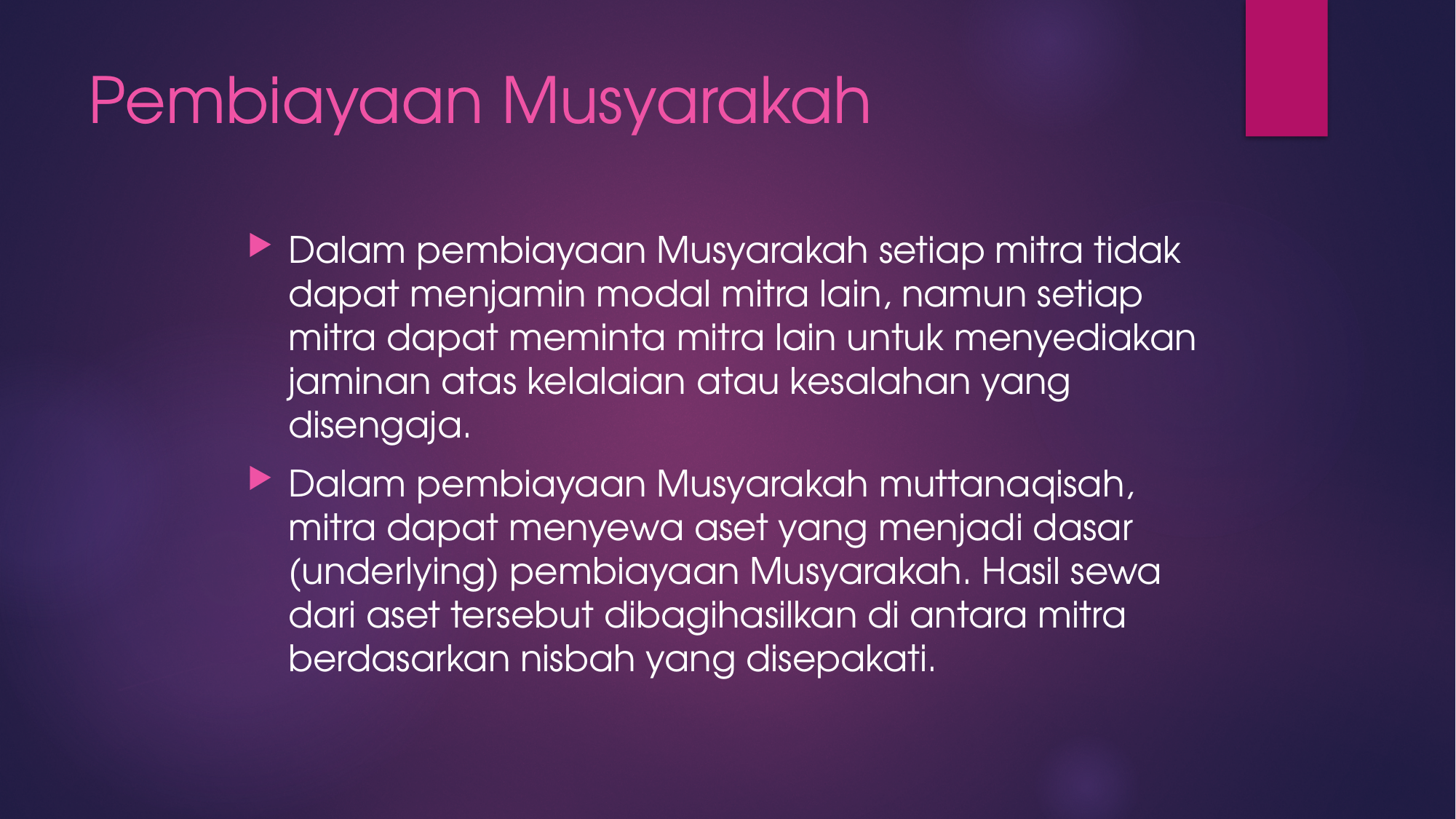

# Pembiayaan Musyarakah
Dalam pembiayaan Musyarakah setiap mitra tidak dapat menjamin modal mitra lain, namun setiap mitra dapat meminta mitra lain untuk menyediakan jaminan atas kelalaian atau kesalahan yang disengaja.
Dalam pembiayaan Musyarakah muttanaqisah, mitra dapat menyewa aset yang menjadi dasar (underlying) pembiayaan Musyarakah. Hasil sewa dari aset tersebut dibagihasilkan di antara mitra berdasarkan nisbah yang disepakati.